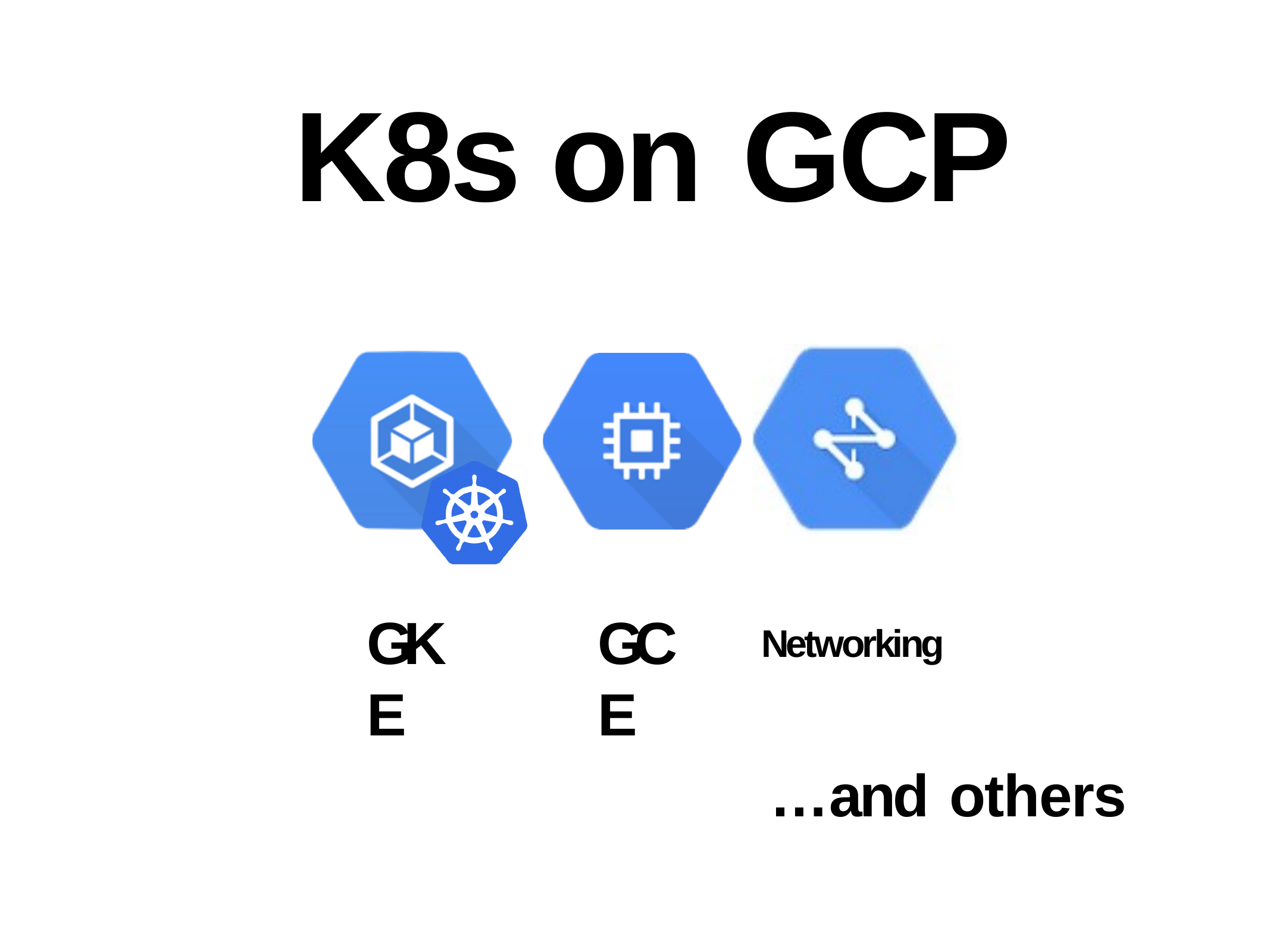

# K8s	on	GCP

GKE
GCE
Networking
…and	others